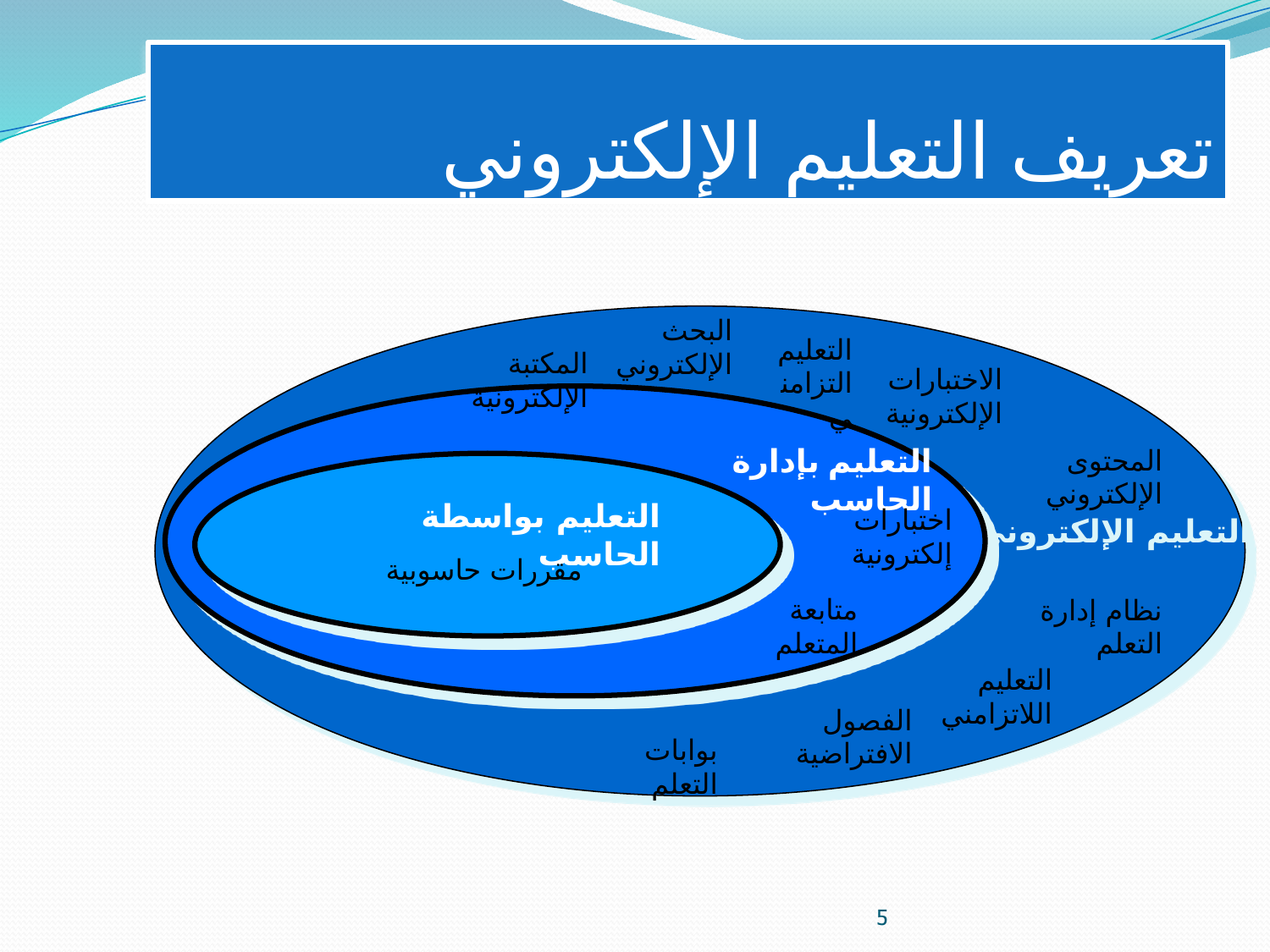

تعريف التعليم الإلكتروني

البحث الإلكتروني
التعليم التزامني
المكتبة الإلكترونية
الاختبارات الإلكترونية

التعليم بإدارة الحاسب
المحتوى الإلكتروني

التعليم بواسطة الحاسب
اختبارات إلكترونية
التعليم الإلكتروني
مقررات حاسوبية
متابعة المتعلم
نظام إدارة التعلم
التعليم اللاتزامني
الفصول الافتراضية
بوابات التعلم
5